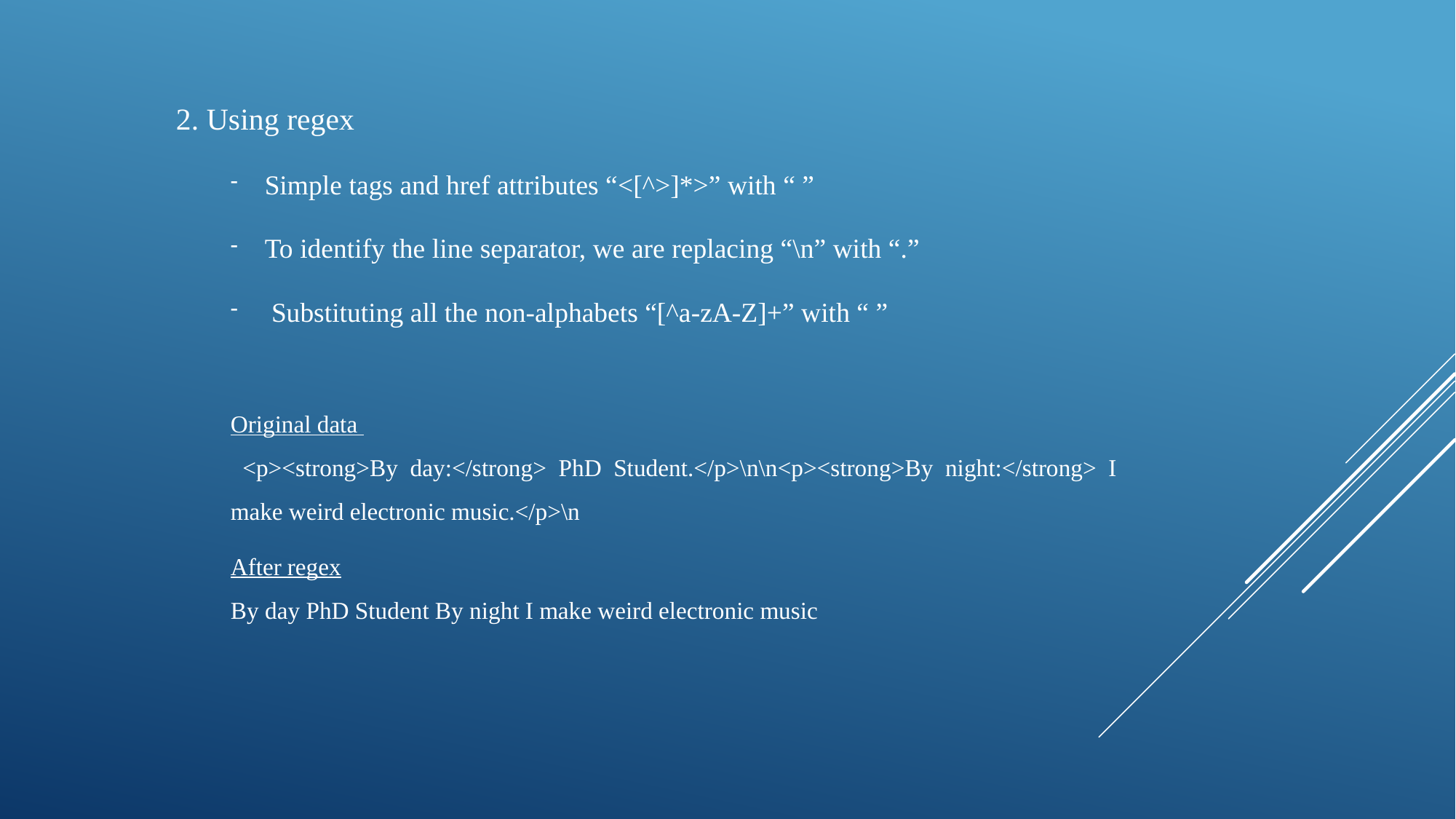

2. Using regex
Simple tags and href attributes “<[^>]*>” with “ ”
To identify the line separator, we are replacing “\n” with “.”
Substituting all the non-alphabets “[^a-zA-Z]+” with “ ”

Original data
 <p><strong>By day:</strong> PhD Student.</p>\n\n<p><strong>By night:</strong> I make weird electronic music.</p>\n
After regex
By day PhD Student By night I make weird electronic music